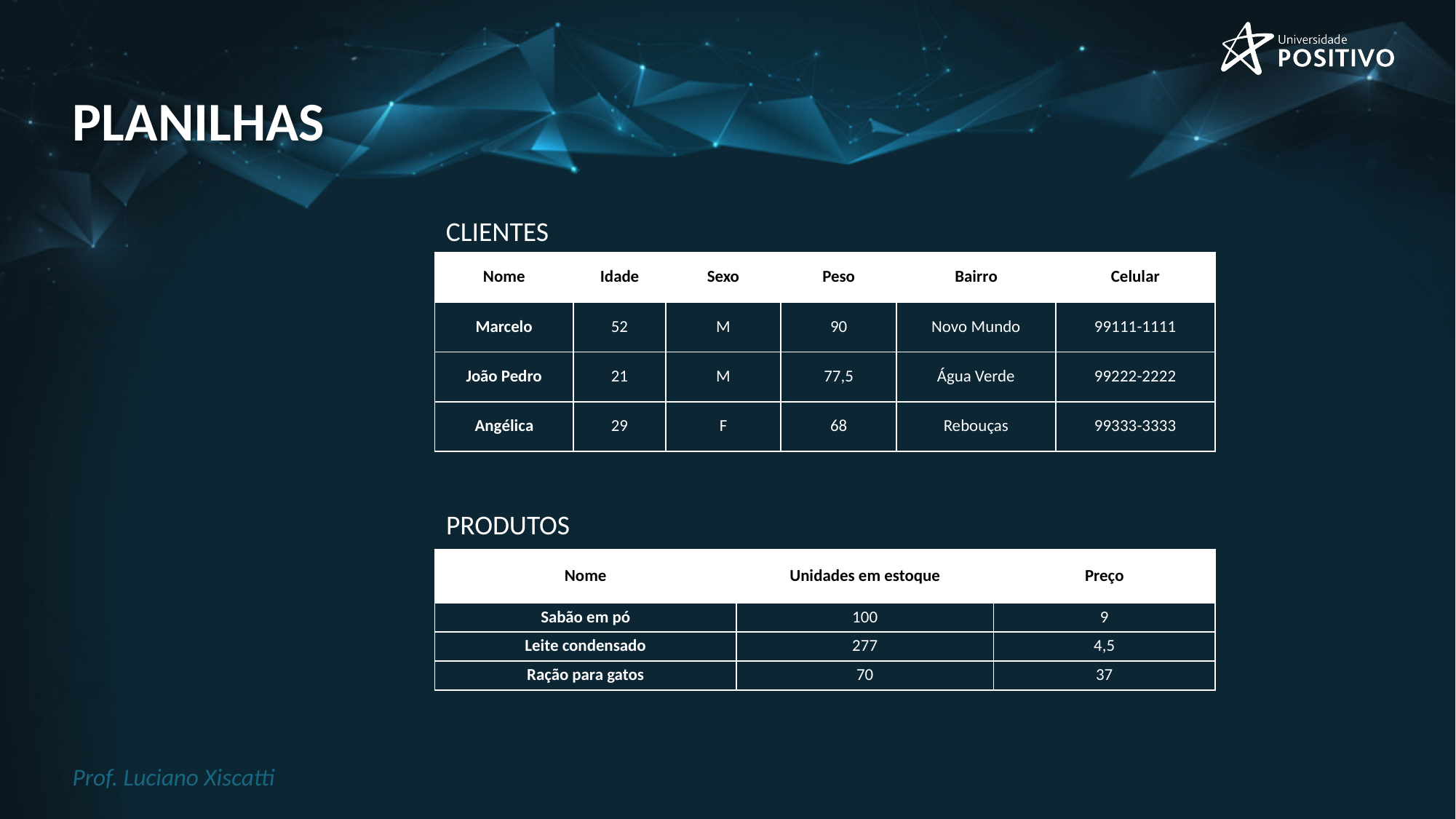

# PLANILHAS
CLIENTES
| Nome | Idade | Sexo | Peso | Bairro | Celular |
| --- | --- | --- | --- | --- | --- |
| Marcelo | 52 | M | 90 | Novo Mundo | 99111-1111 |
| João Pedro | 21 | M | 77,5 | Água Verde | 99222-2222 |
| Angélica | 29 | F | 68 | Rebouças | 99333-3333 |
PRODUTOS
| Nome | Unidades em estoque | Preço |
| --- | --- | --- |
| Sabão em pó | 100 | 9 |
| Leite condensado | 277 | 4,5 |
| Ração para gatos | 70 | 37 |